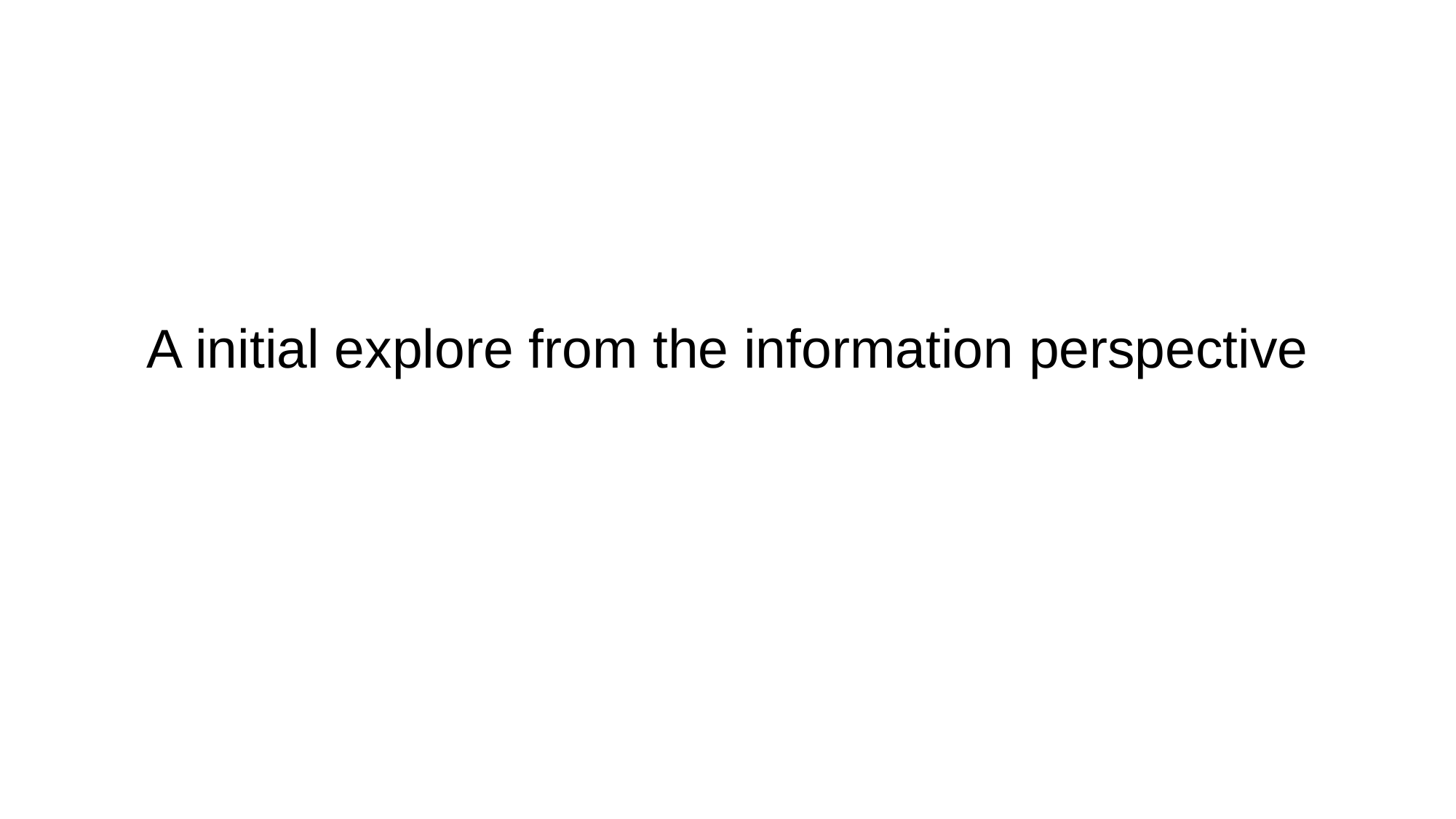

A initial explore from the information perspective